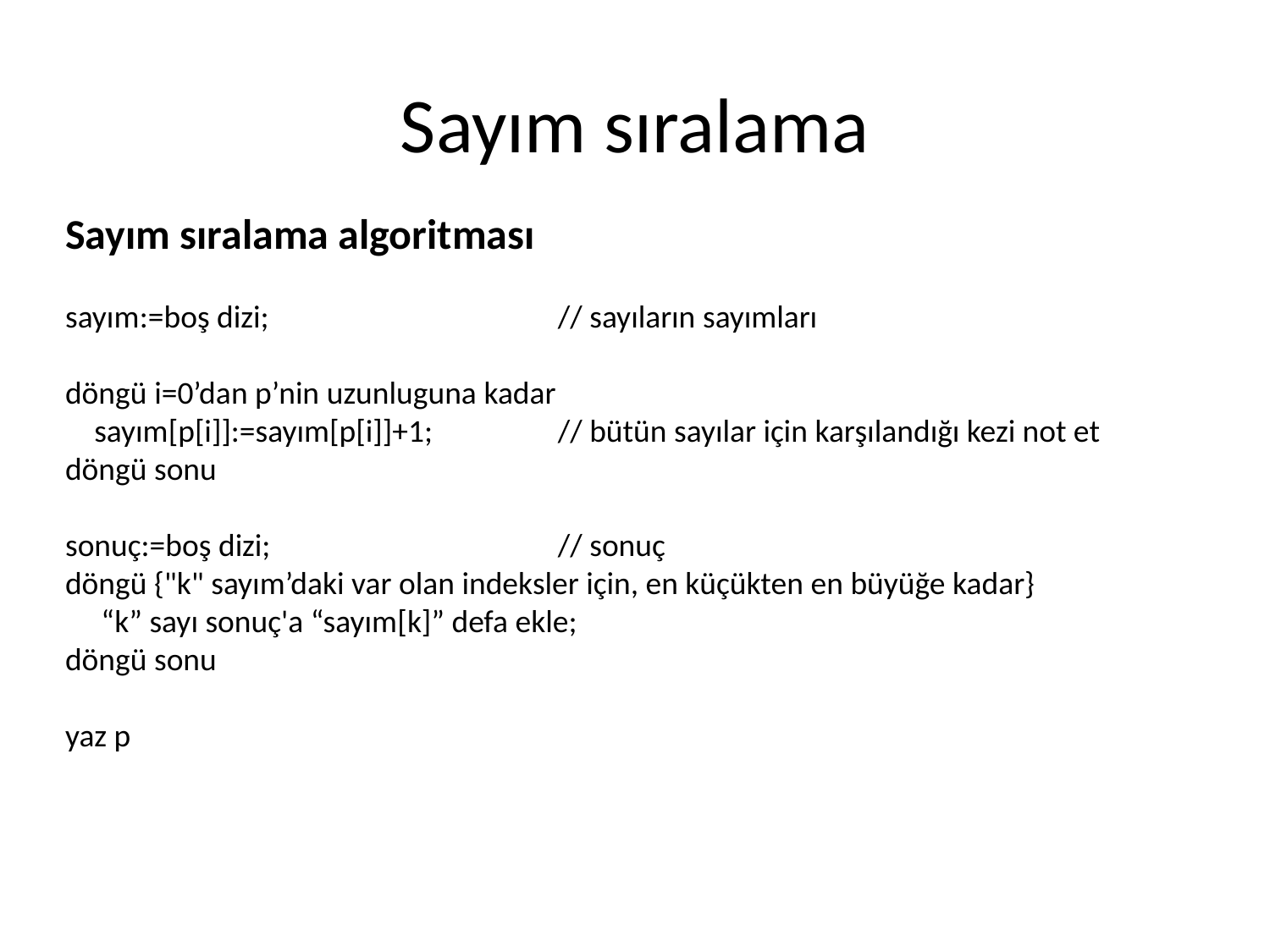

# Sayım sıralama
Sayım sıralama algoritması
sayım:=boş dizi;	// sayıların sayımları
döngü i=0’dan p’nin uzunluguna kadar
    sayım[p[i]]:=sayım[p[i]]+1;	// bütün sayılar için karşılandığı kezi not et
döngü sonu

sonuç:=boş dizi;	// sonuç
döngü {"k" sayım’daki var olan indeksler için, en küçükten en büyüğe kadar}
     “k” sayı sonuç'a “sayım[k]” defa ekle;
döngü sonu

yaz p